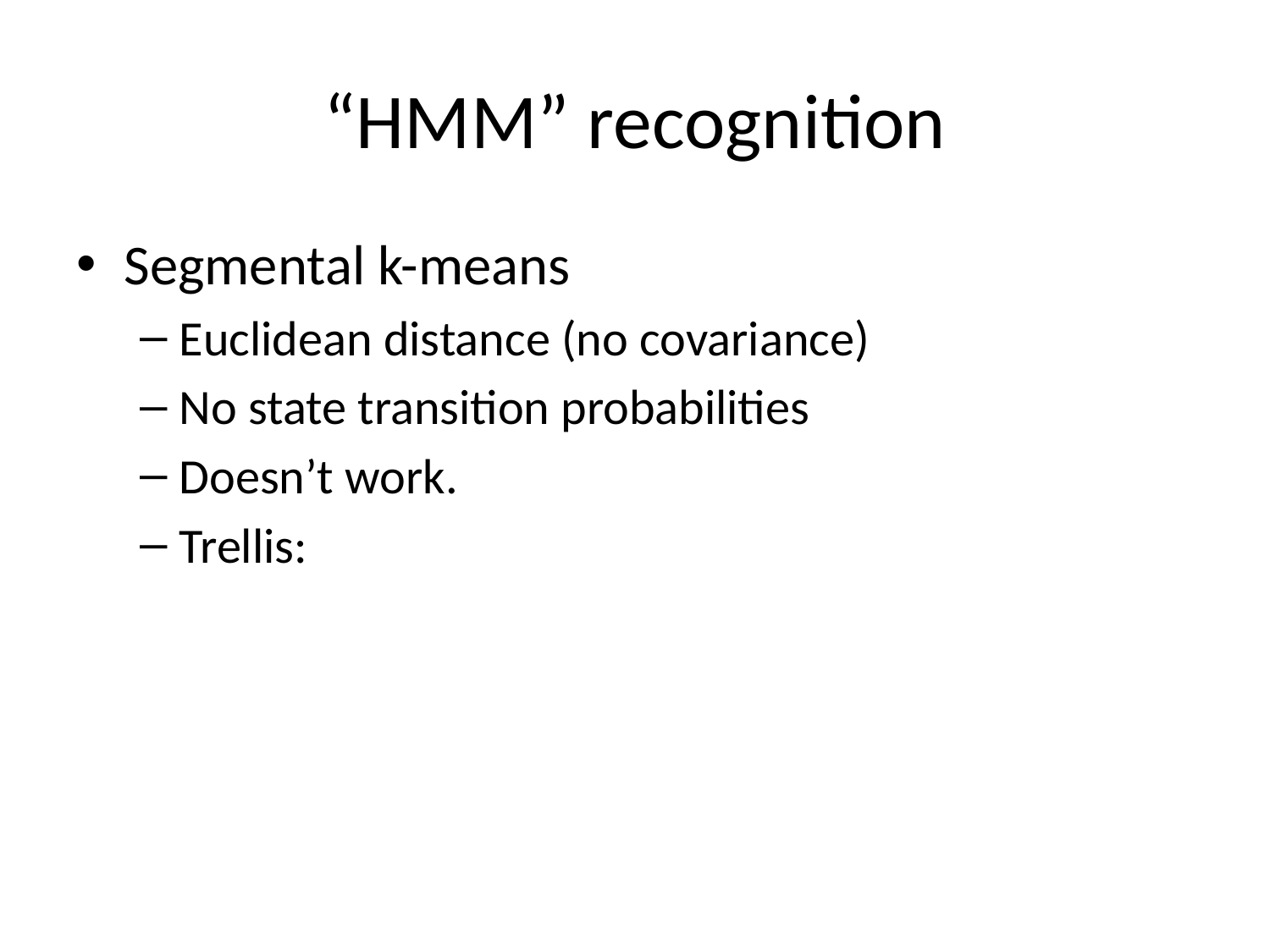

# “HMM” recognition
Segmental k-means
Euclidean distance (no covariance)
No state transition probabilities
Doesn’t work.
Trellis: